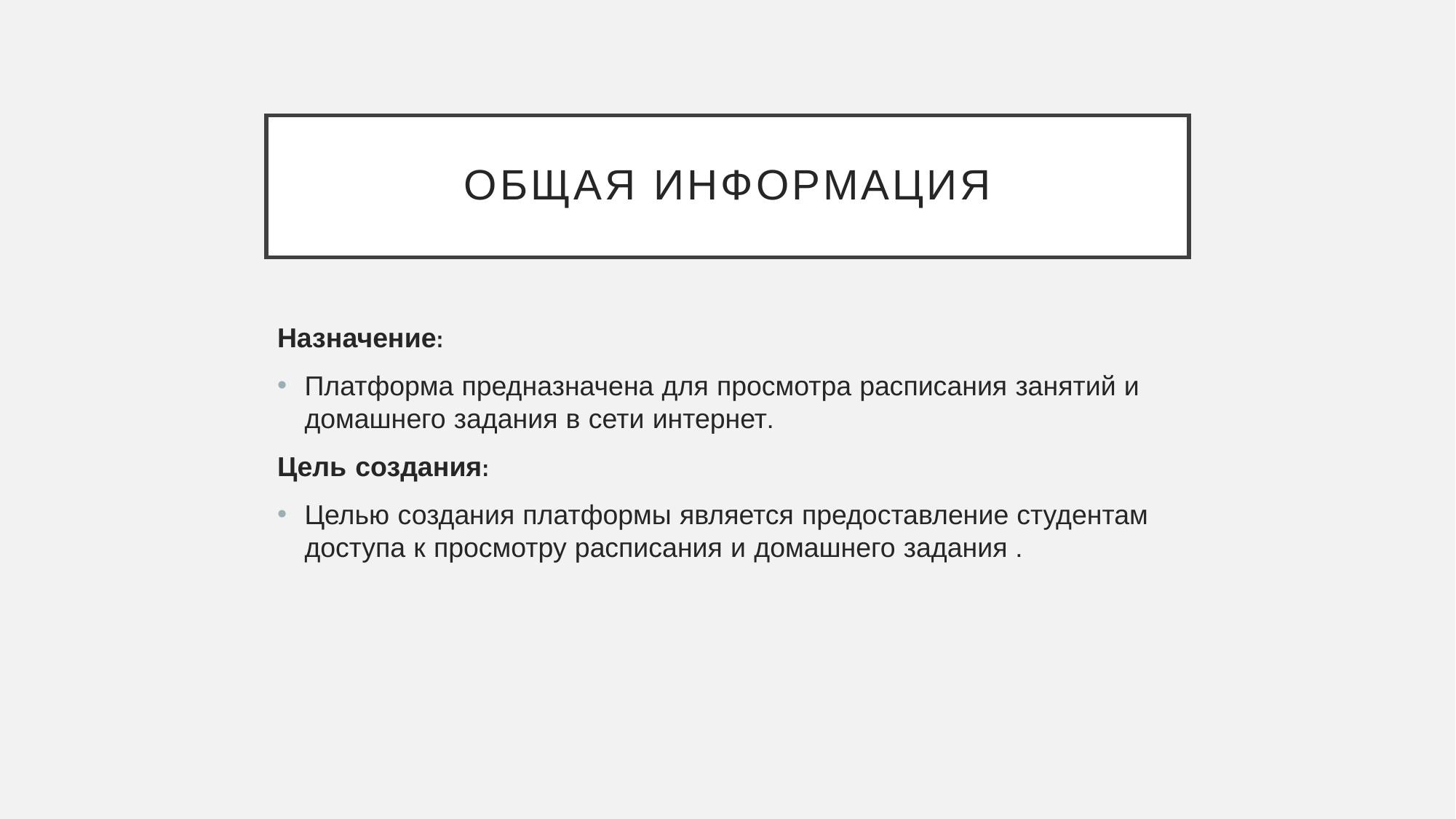

# Общая информация
Назначение:
Платформа предназначена для просмотра расписания занятий и домашнего задания в сети интернет.
Цель создания:
Целью создания платформы является предоставление студентам доступа к просмотру расписания и домашнего задания .